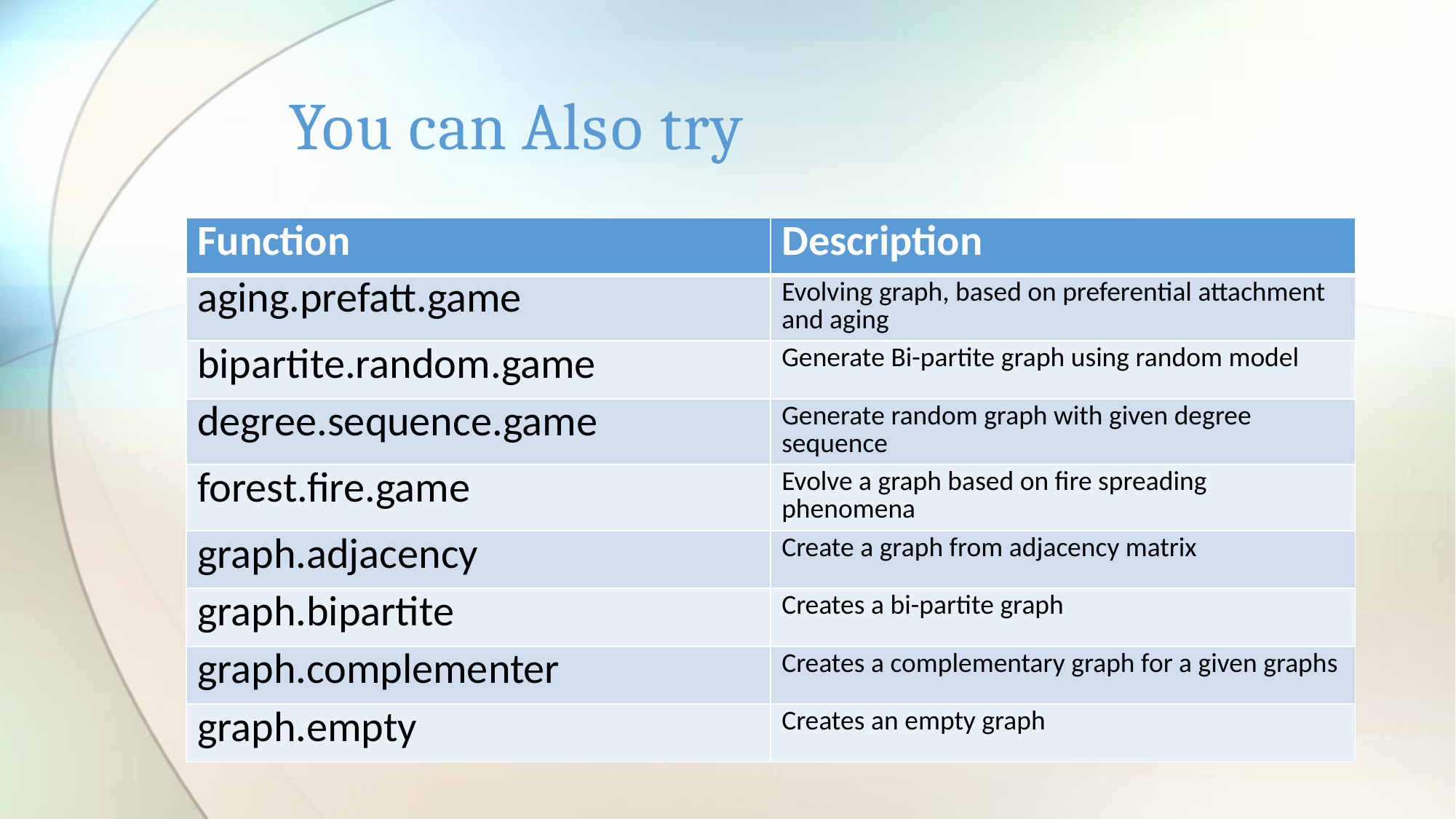

# You can Also try

| Function | Description |
| --- | --- |
| aging.prefatt.game | Evolving graph, based on preferential attachment and aging |
| bipartite.random.game | Generate Bi-partite graph using random model |
| degree.sequence.game | Generate random graph with given degree sequence |
| forest.fire.game | Evolve a graph based on fire spreading phenomena |
| graph.adjacency | Create a graph from adjacency matrix |
| graph.bipartite | Creates a bi-partite graph |
| graph.complementer | Creates a complementary graph for a given graphs |
| graph.empty | Creates an empty graph |